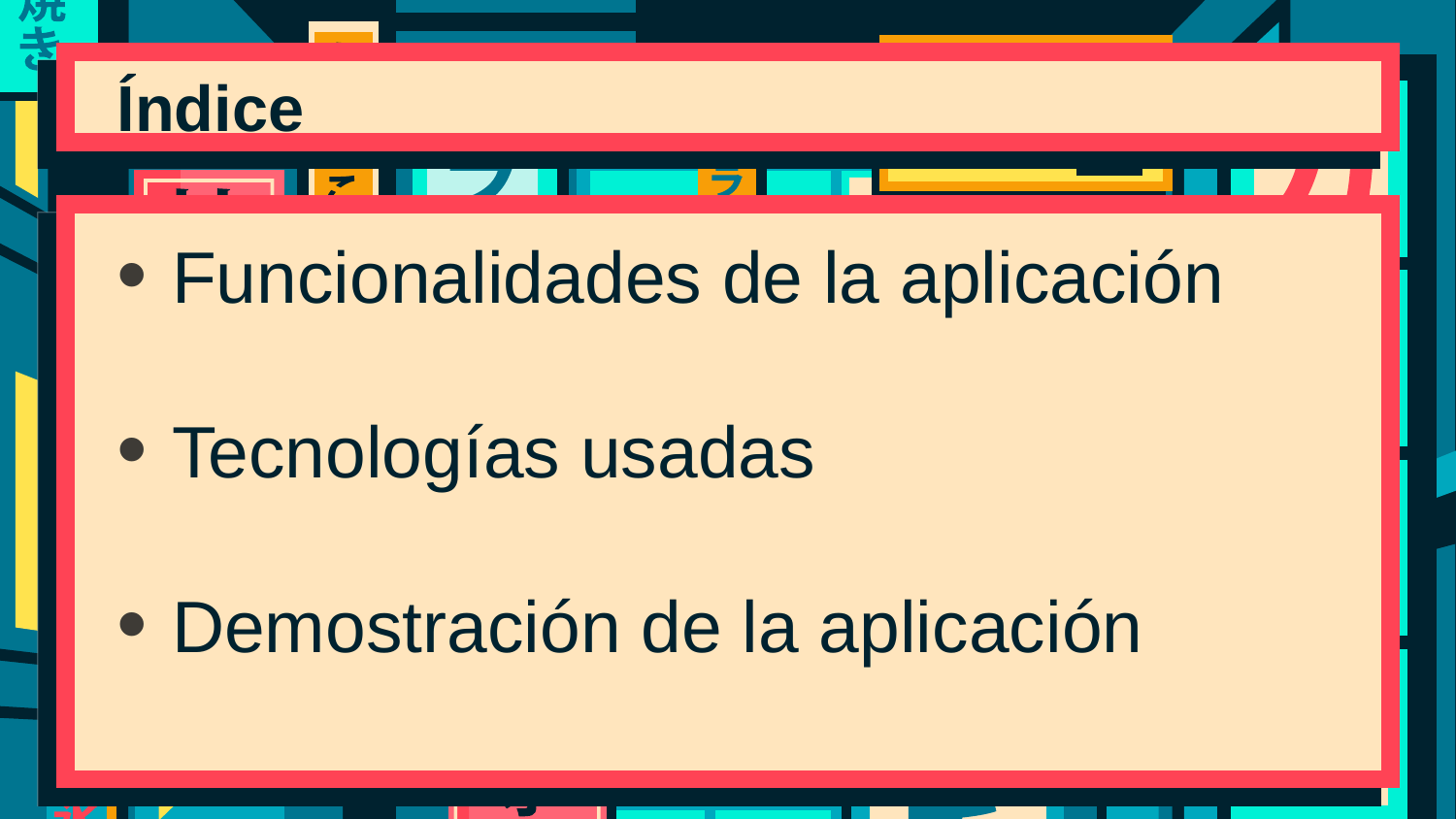

# Índice
Funcionalidades de la aplicación

Tecnologías usadas

Demostración de la aplicación